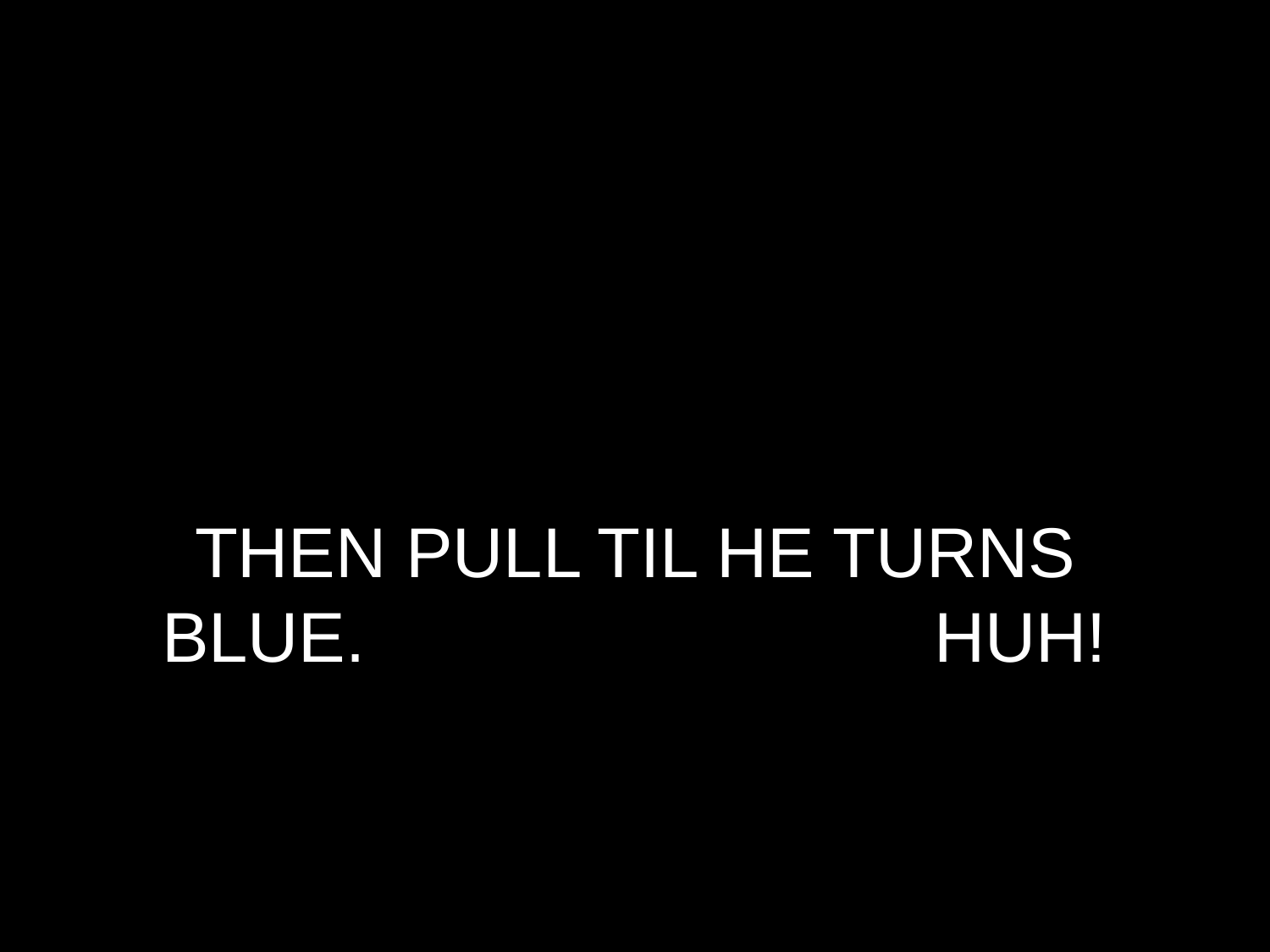

# THEN PULL TIL HE TURNS BLUE.                             HUH!